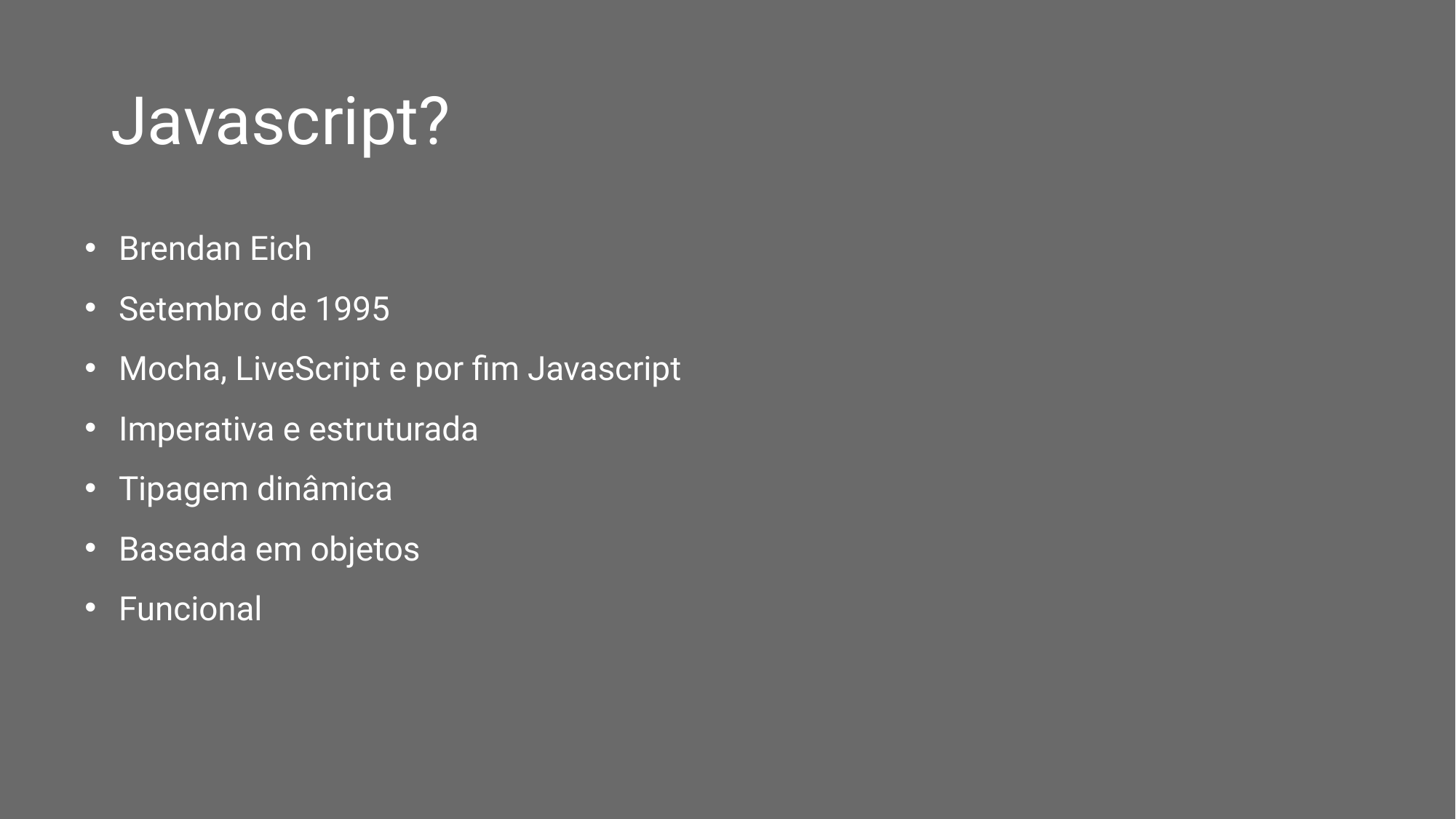

# Javascript?
Brendan Eich
Setembro de 1995
Mocha, LiveScript e por fim Javascript
Imperativa e estruturada
Tipagem dinâmica
Baseada em objetos
Funcional